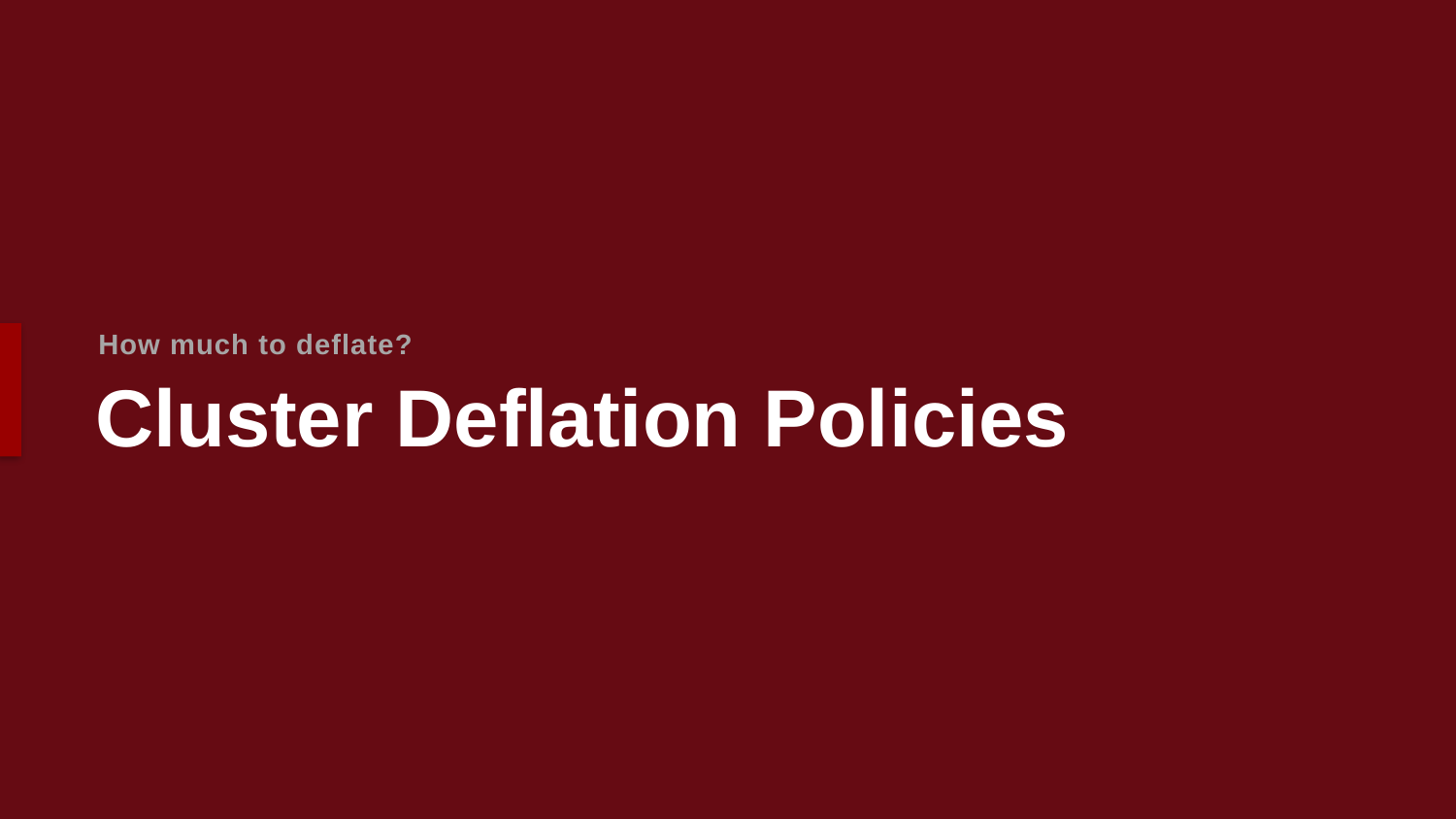

How much to deflate?
# Cluster Deflation Policies